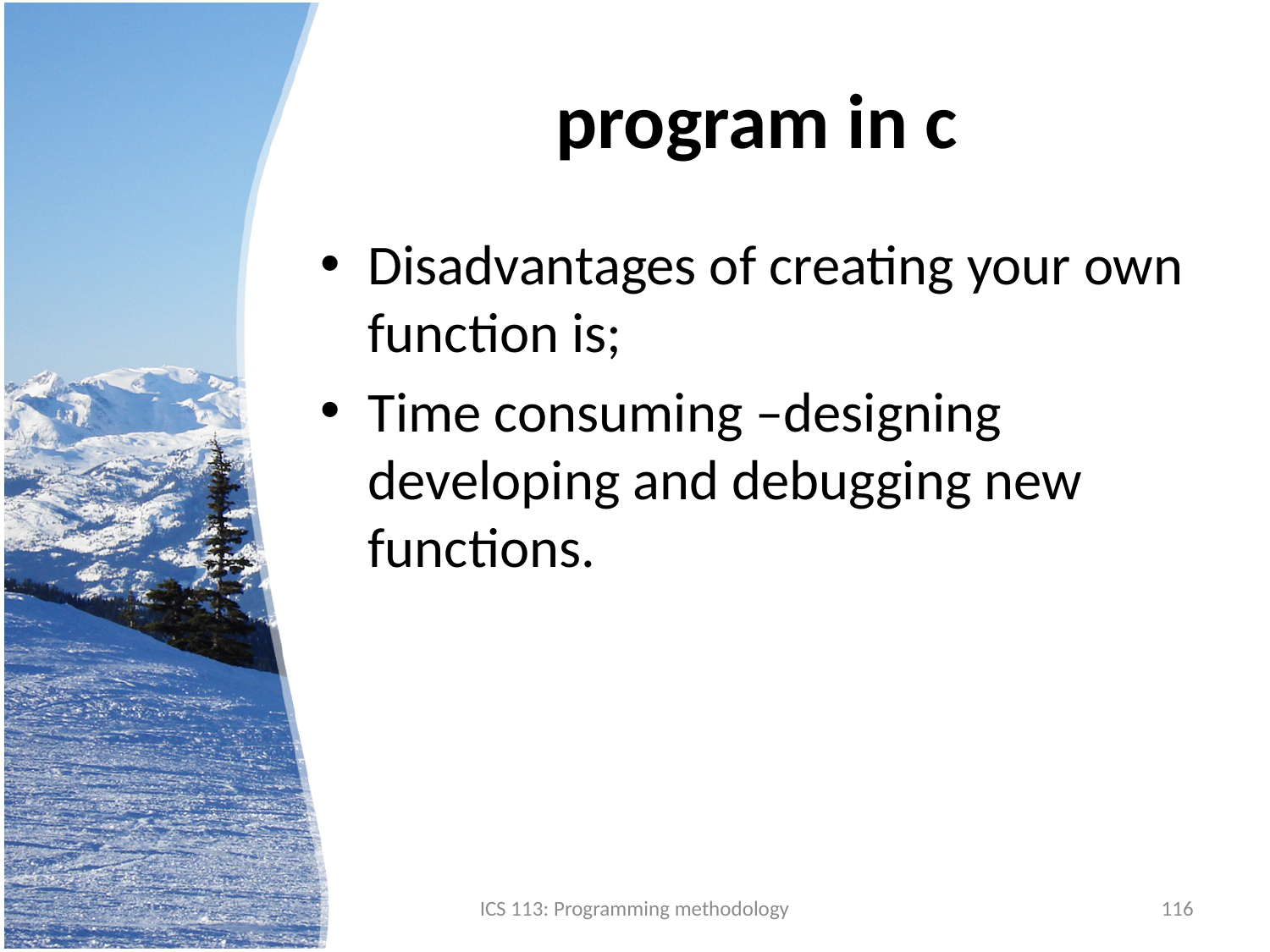

# program in c
Disadvantages of creating your own function is;
Time consuming –designing developing and debugging new functions.

ICS 113: Programming methodology
116